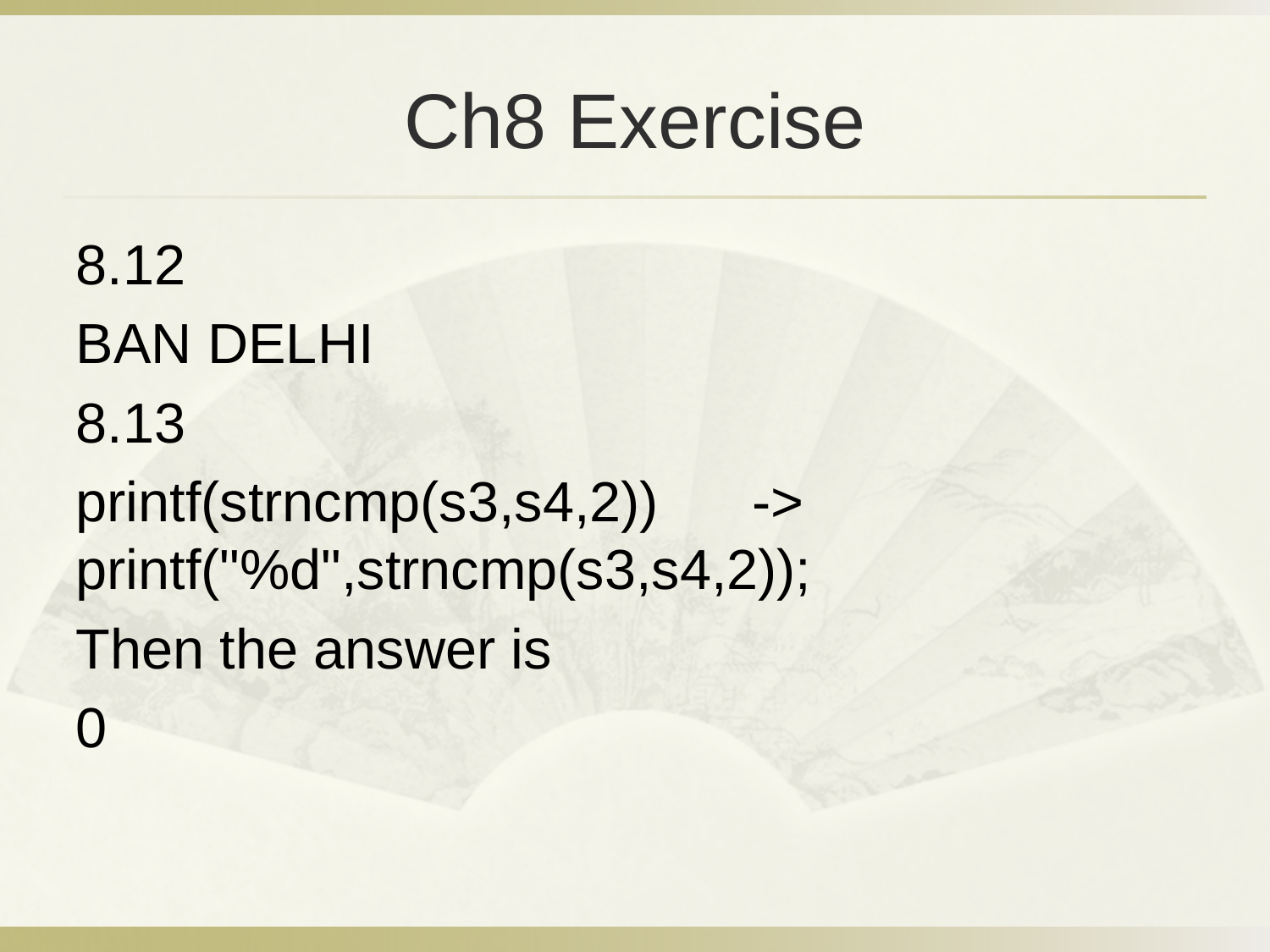

# Ch8 Exercise
8.12
BAN DELHI
8.13
printf(strncmp(s3,s4,2))      -> printf("%d",strncmp(s3,s4,2));
Then the answer is
0